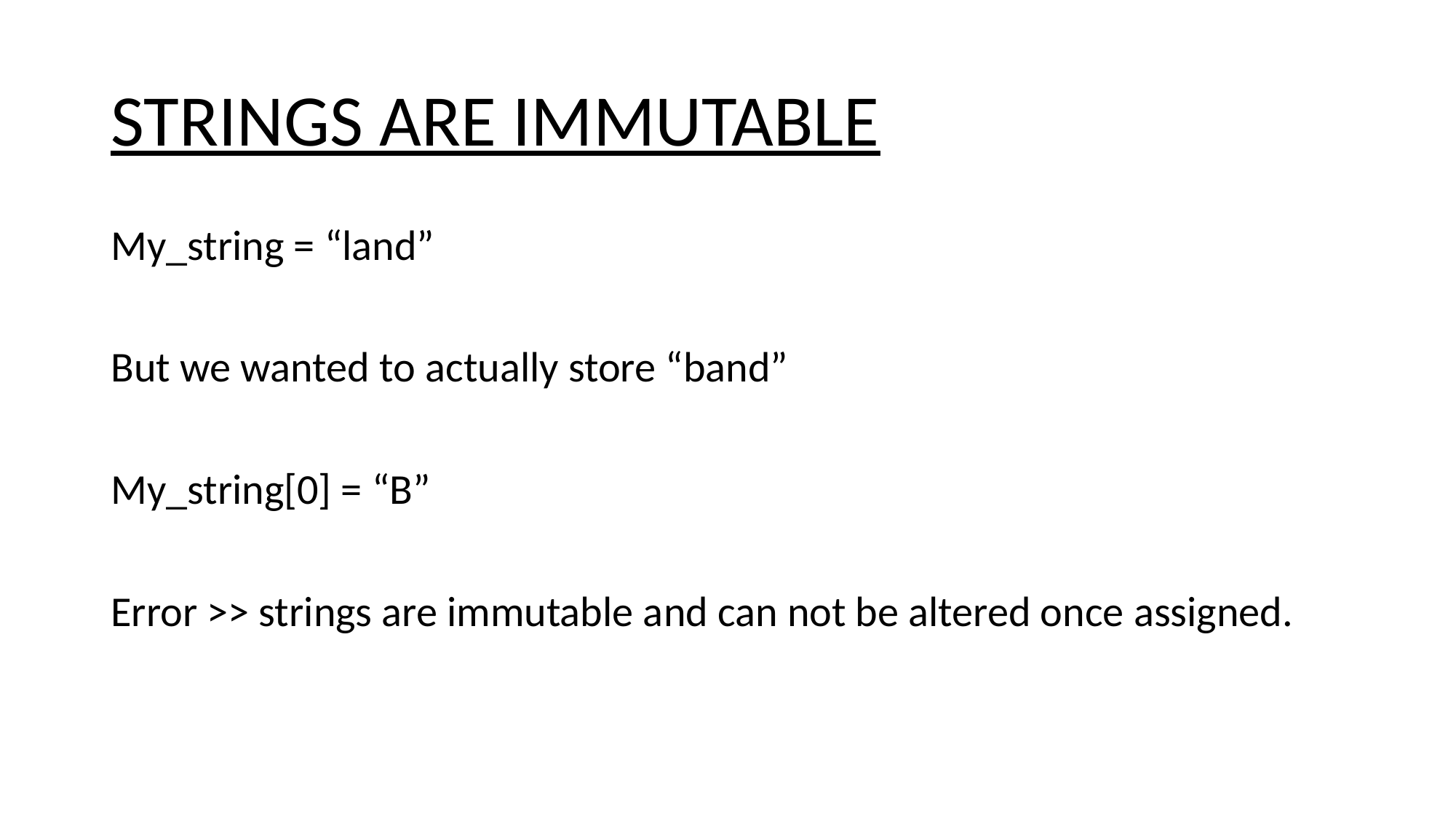

# STRINGS ARE IMMUTABLE
My_string = “land”

But we wanted to actually store “band”

My_string[0] = “B”

Error >> strings are immutable and can not be altered once assigned.